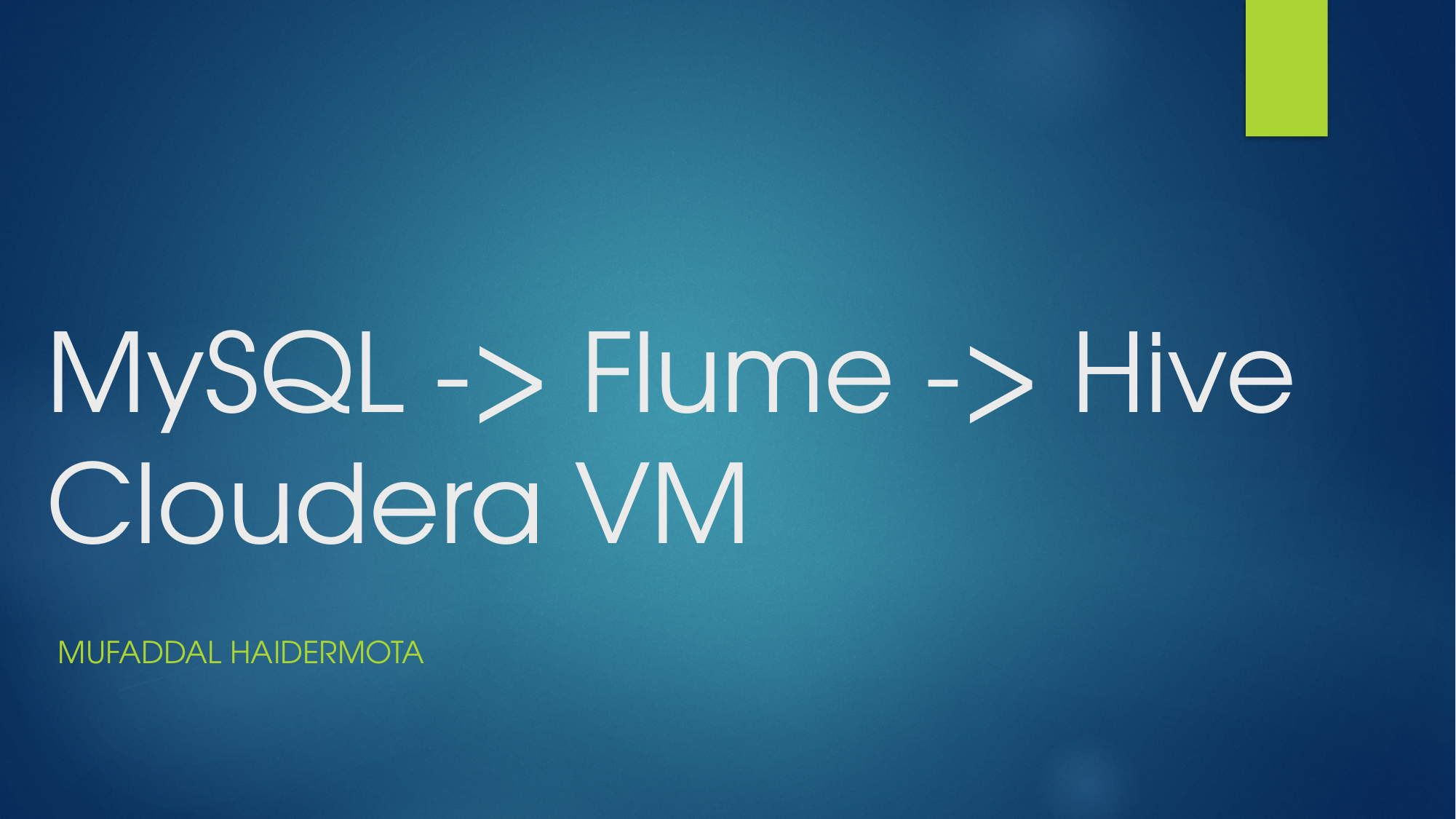

# MySQL -> Flume -> Hive  Cloudera VM
MUFADDAL HAIDERMOTA